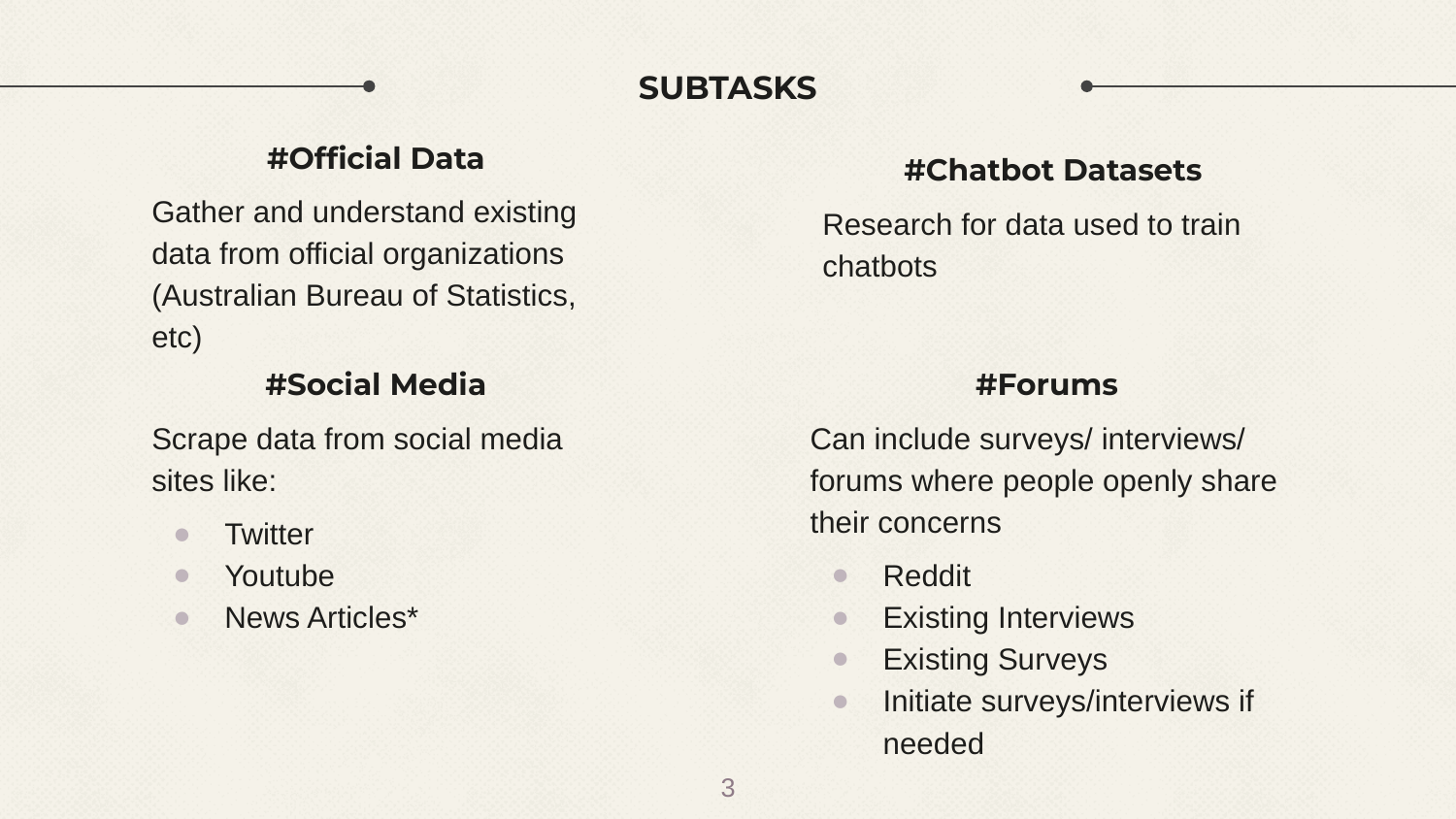

# SUBTASKS
#Official Data
Gather and understand existing data from official organizations (Australian Bureau of Statistics, etc)

#Chatbot Datasets
Research for data used to train chatbots
#Social Media
Scrape data from social media sites like:
Twitter
Youtube
News Articles*

#Forums
Can include surveys/ interviews/ forums where people openly share their concerns
Reddit
Existing Interviews
Existing Surveys
Initiate surveys/interviews if needed
3